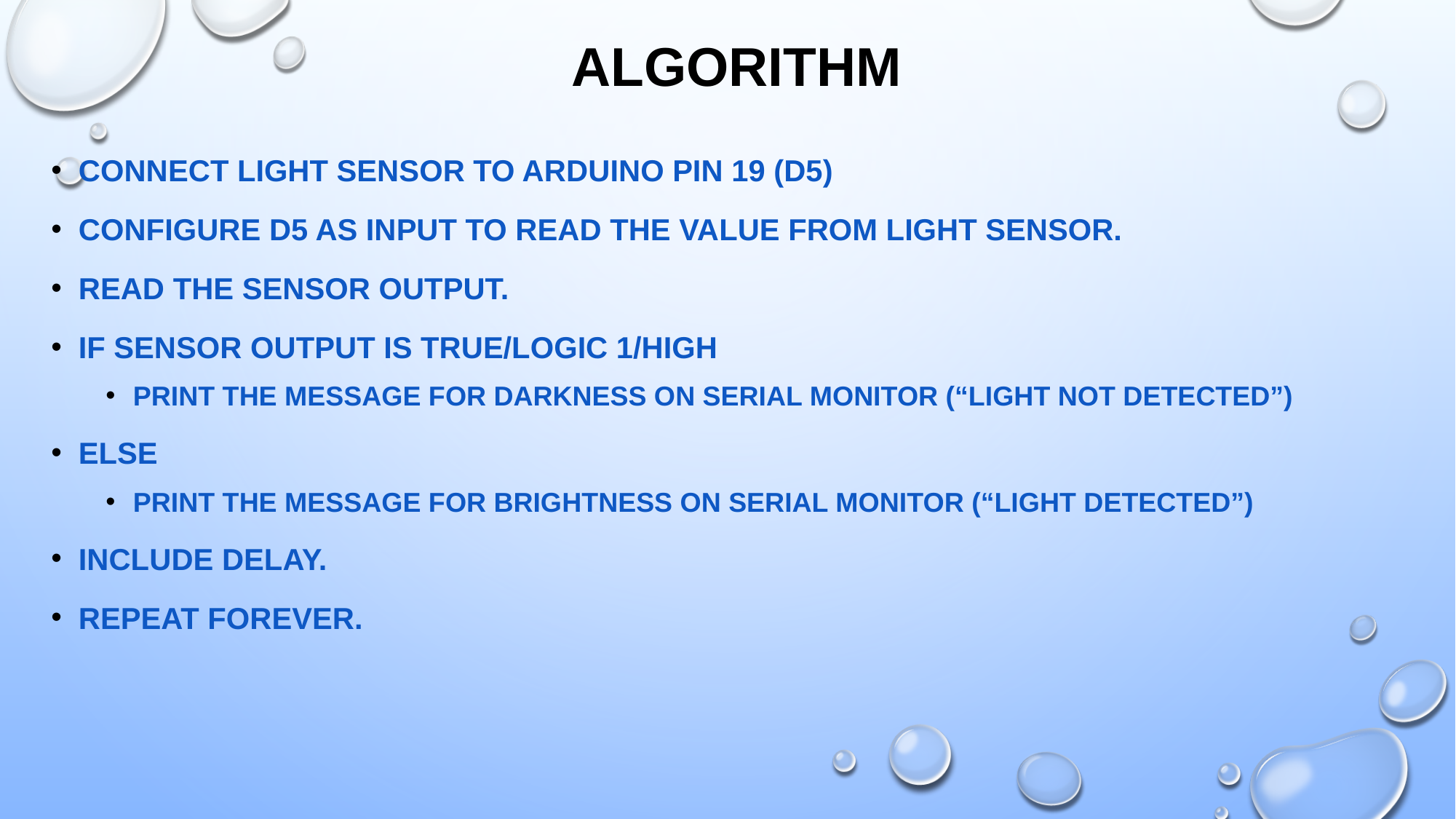

# algorithm
CONNECT LIGHT SENSOR TO ARDUINO PIN 19 (D5)
CONFIGURE D5 AS INPUT TO READ THE VALUE FROM LIGHT SENSOR.
READ THE SENSOR OUTPUT.
IF SENSOR OUTPUT IS TRUE/LOGIC 1/HIGH
PRINT THE MESSAGE FOR DARKNESS ON SERIAL MONITOR (“LIGHT NOT DETECTED”)
ELSE
PRINT THE MESSAGE FOR BRIGHTNESS ON SERIAL MONITOR (“LIGHT DETECTED”)
INCLUDE DELAY.
REPEAT FOREVER.